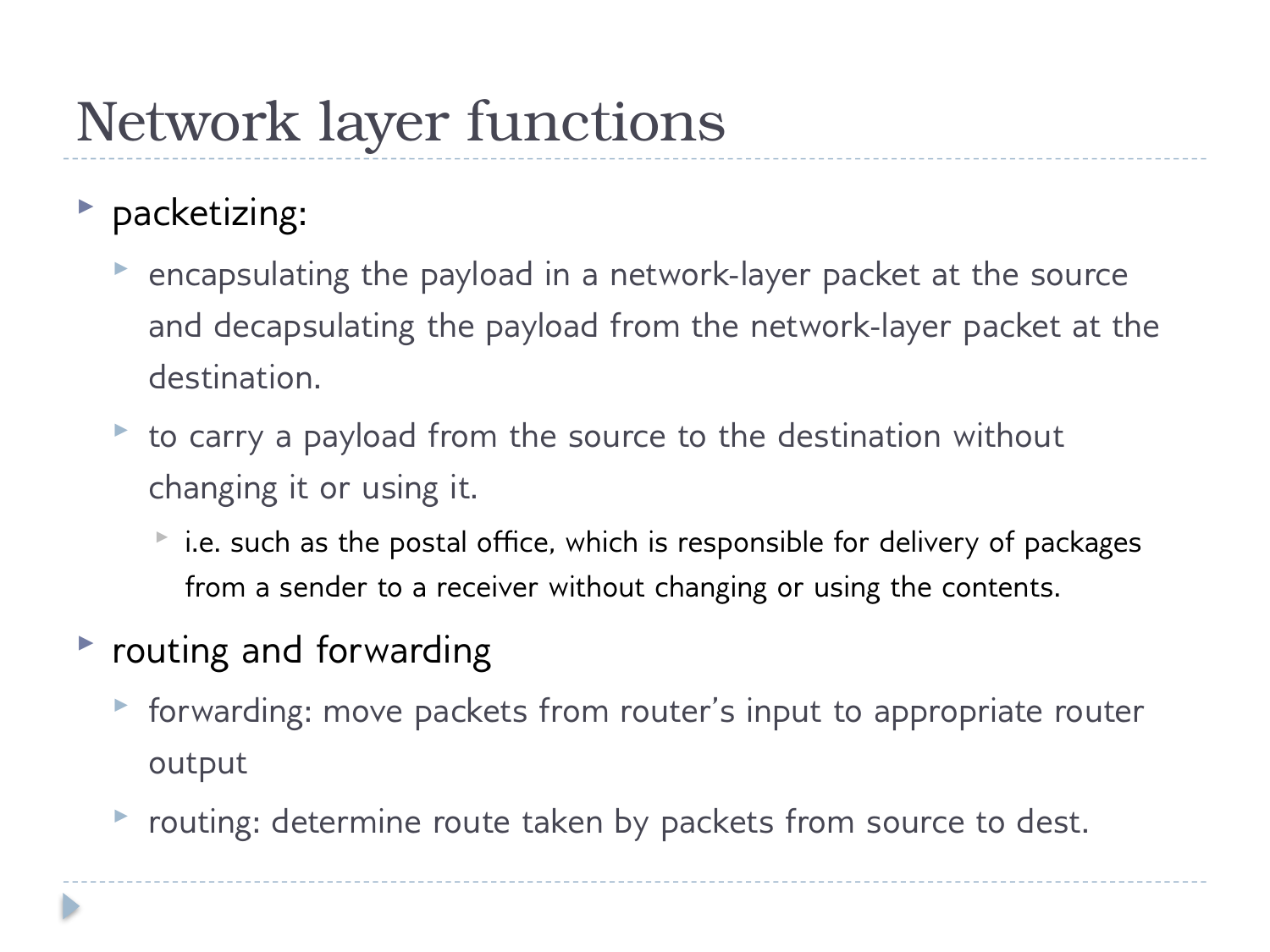

# Network layer functions
packetizing:
encapsulating the payload in a network-layer packet at the source and decapsulating the payload from the network-layer packet at the destination.
to carry a payload from the source to the destination without changing it or using it.
i.e. such as the postal office, which is responsible for delivery of packages from a sender to a receiver without changing or using the contents.
routing and forwarding
forwarding: move packets from router’s input to appropriate router output
routing: determine route taken by packets from source to dest.